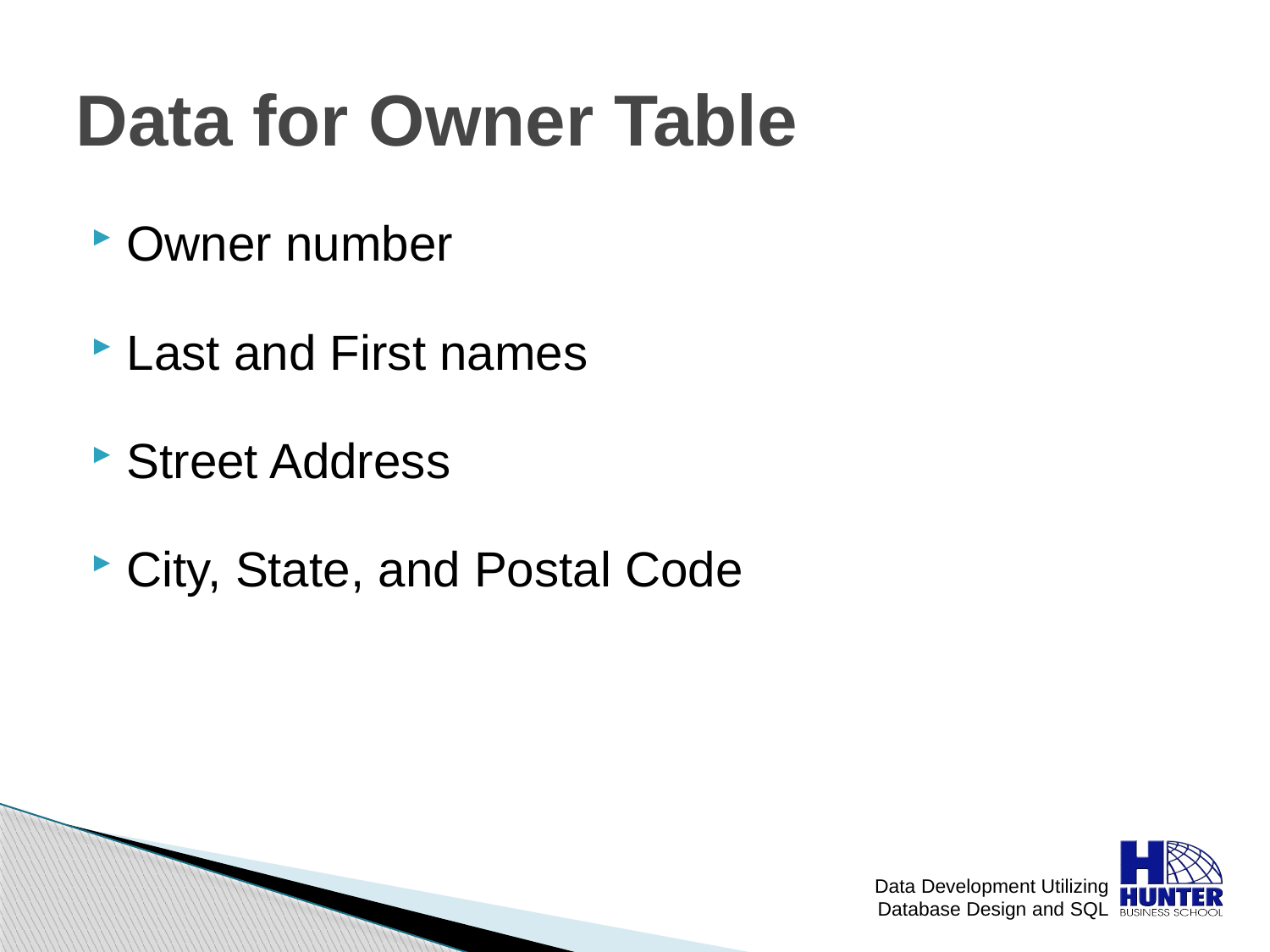

# Data for Owner Table
Owner number
Last and First names
Street Address
City, State, and Postal Code